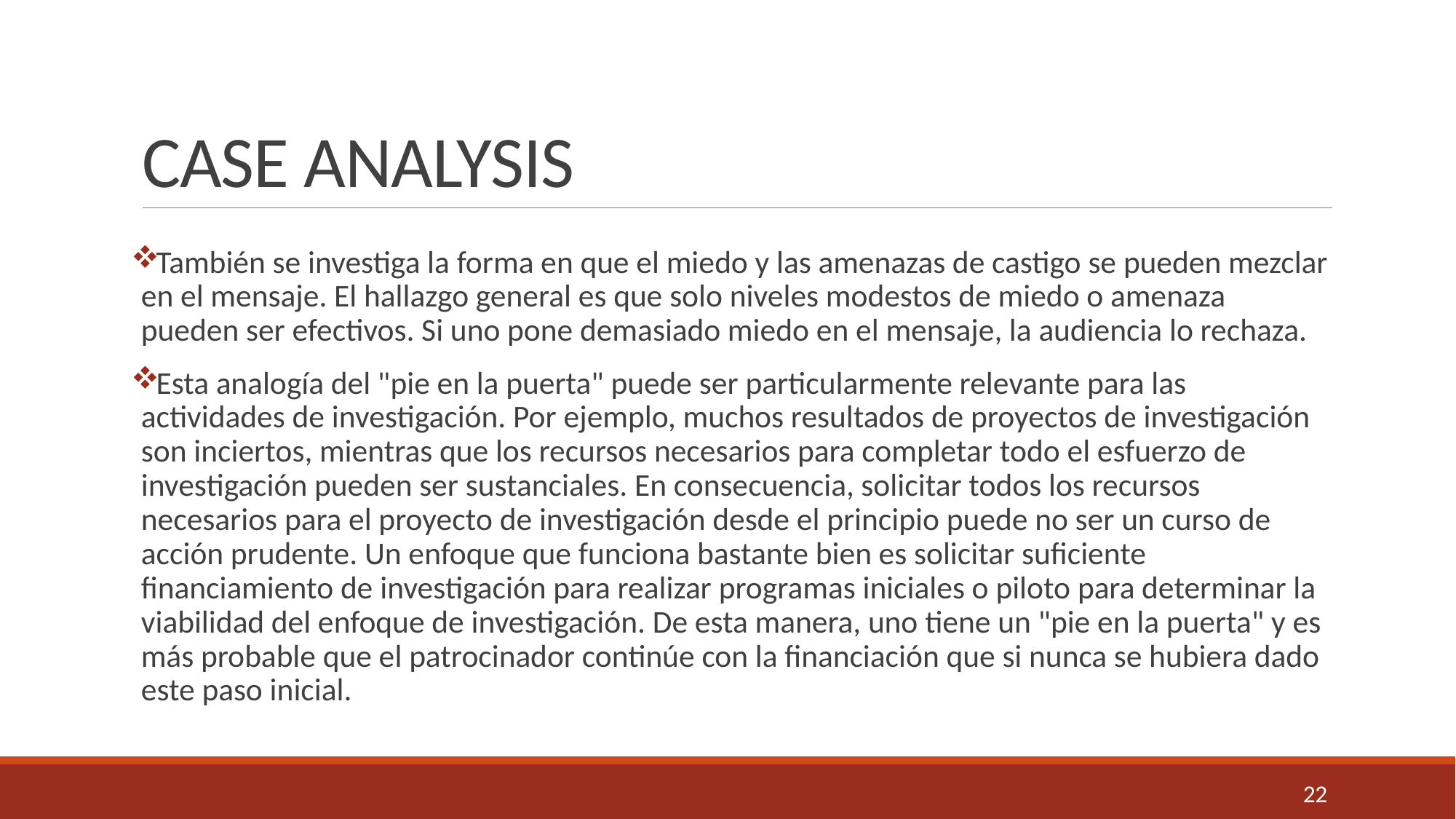

# CASE ANALYSIS
También se investiga la forma en que el miedo y las amenazas de castigo se pueden mezclar en el mensaje. El hallazgo general es que solo niveles modestos de miedo o amenaza pueden ser efectivos. Si uno pone demasiado miedo en el mensaje, la audiencia lo rechaza.
Esta analogía del "pie en la puerta" puede ser particularmente relevante para las actividades de investigación. Por ejemplo, muchos resultados de proyectos de investigación son inciertos, mientras que los recursos necesarios para completar todo el esfuerzo de investigación pueden ser sustanciales. En consecuencia, solicitar todos los recursos necesarios para el proyecto de investigación desde el principio puede no ser un curso de acción prudente. Un enfoque que funciona bastante bien es solicitar suficiente financiamiento de investigación para realizar programas iniciales o piloto para determinar la viabilidad del enfoque de investigación. De esta manera, uno tiene un "pie en la puerta" y es más probable que el patrocinador continúe con la financiación que si nunca se hubiera dado este paso inicial.
22